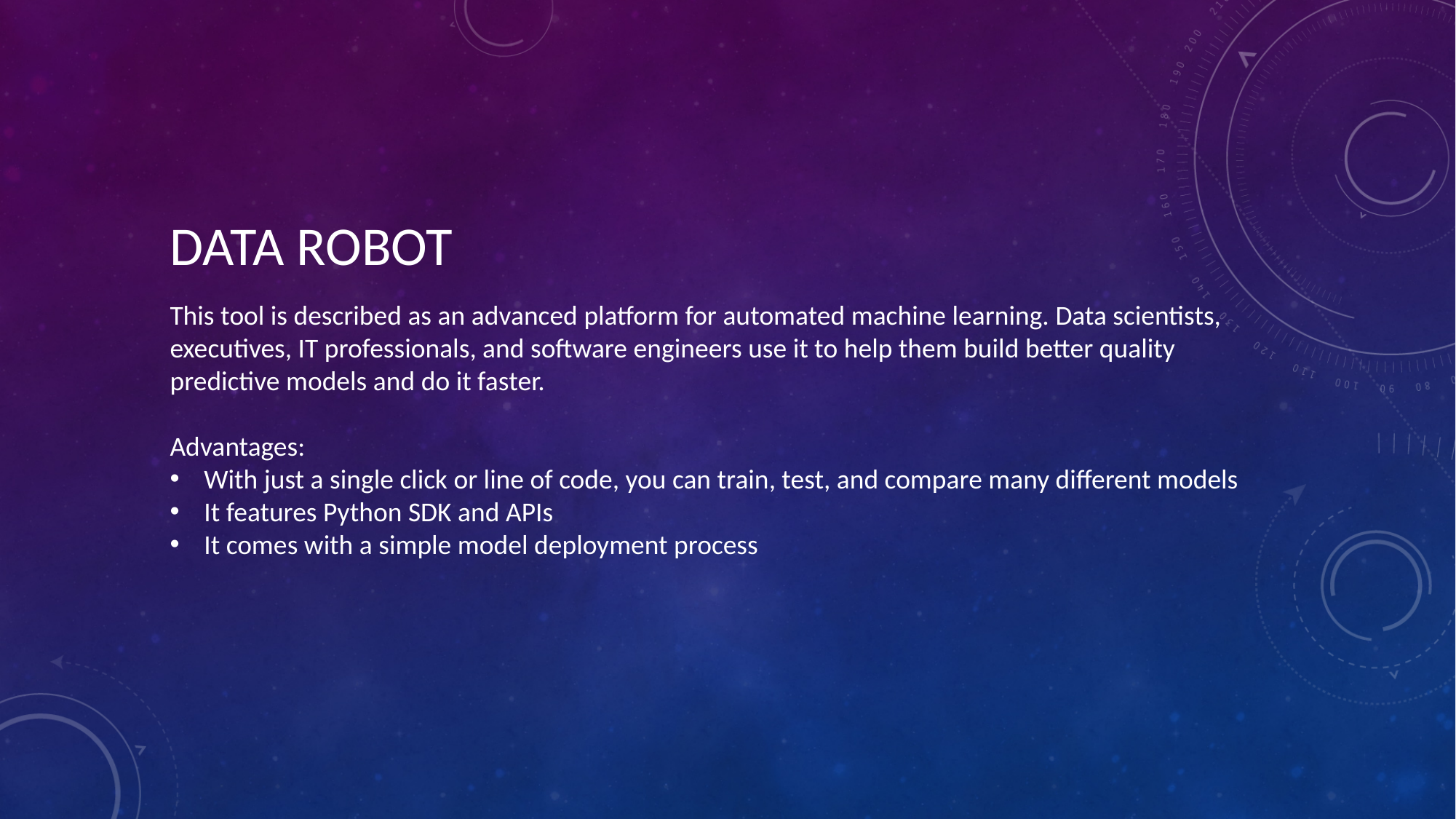

# Data Robot
This tool is described as an advanced platform for automated machine learning. Data scientists, executives, IT professionals, and software engineers use it to help them build better quality predictive models and do it faster.

Advantages:
With just a single click or line of code, you can train, test, and compare many different models
It features Python SDK and APIs
It comes with a simple model deployment process